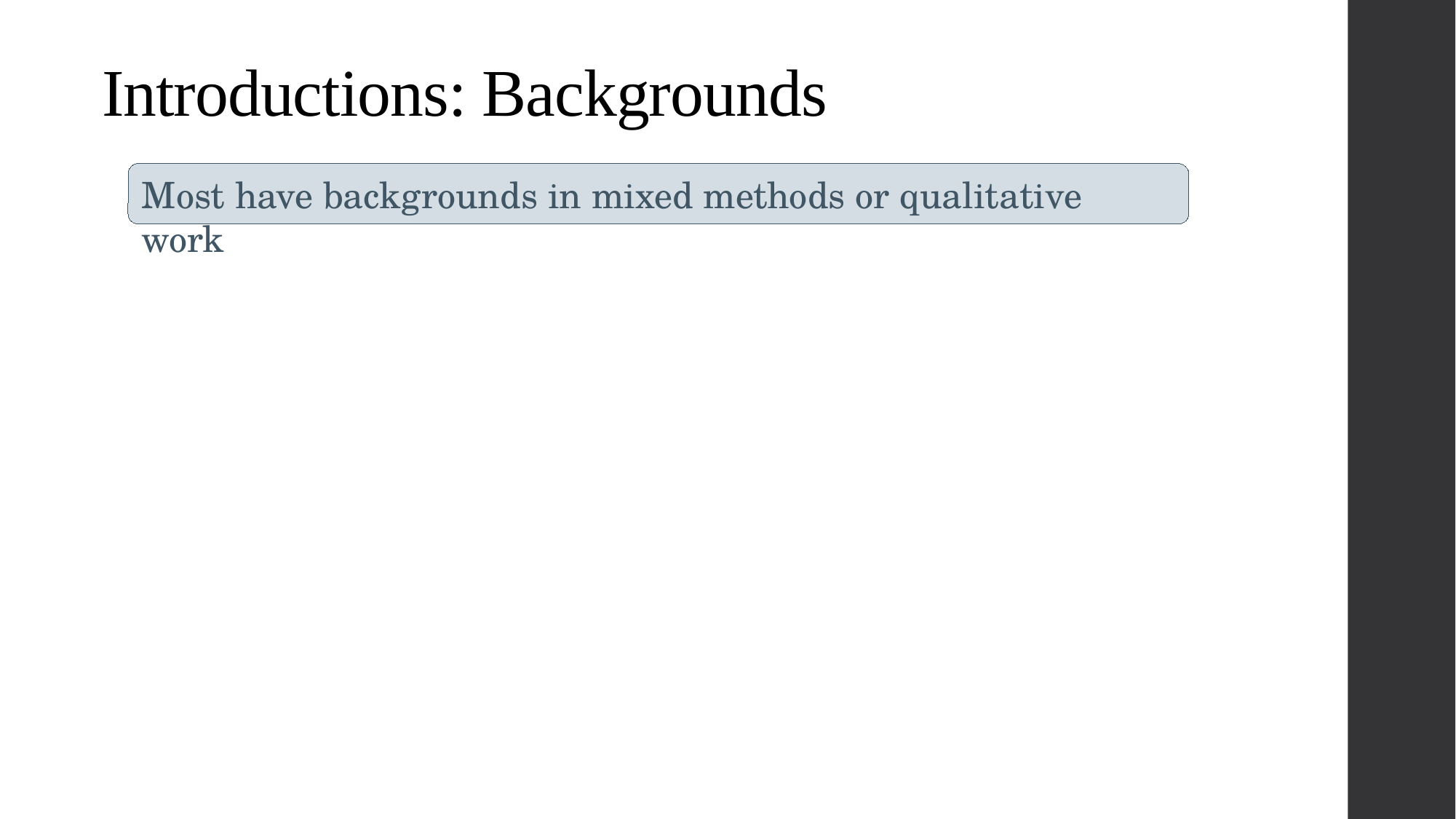

# Introductions: Backgrounds
Most have backgrounds in mixed methods or qualitative work